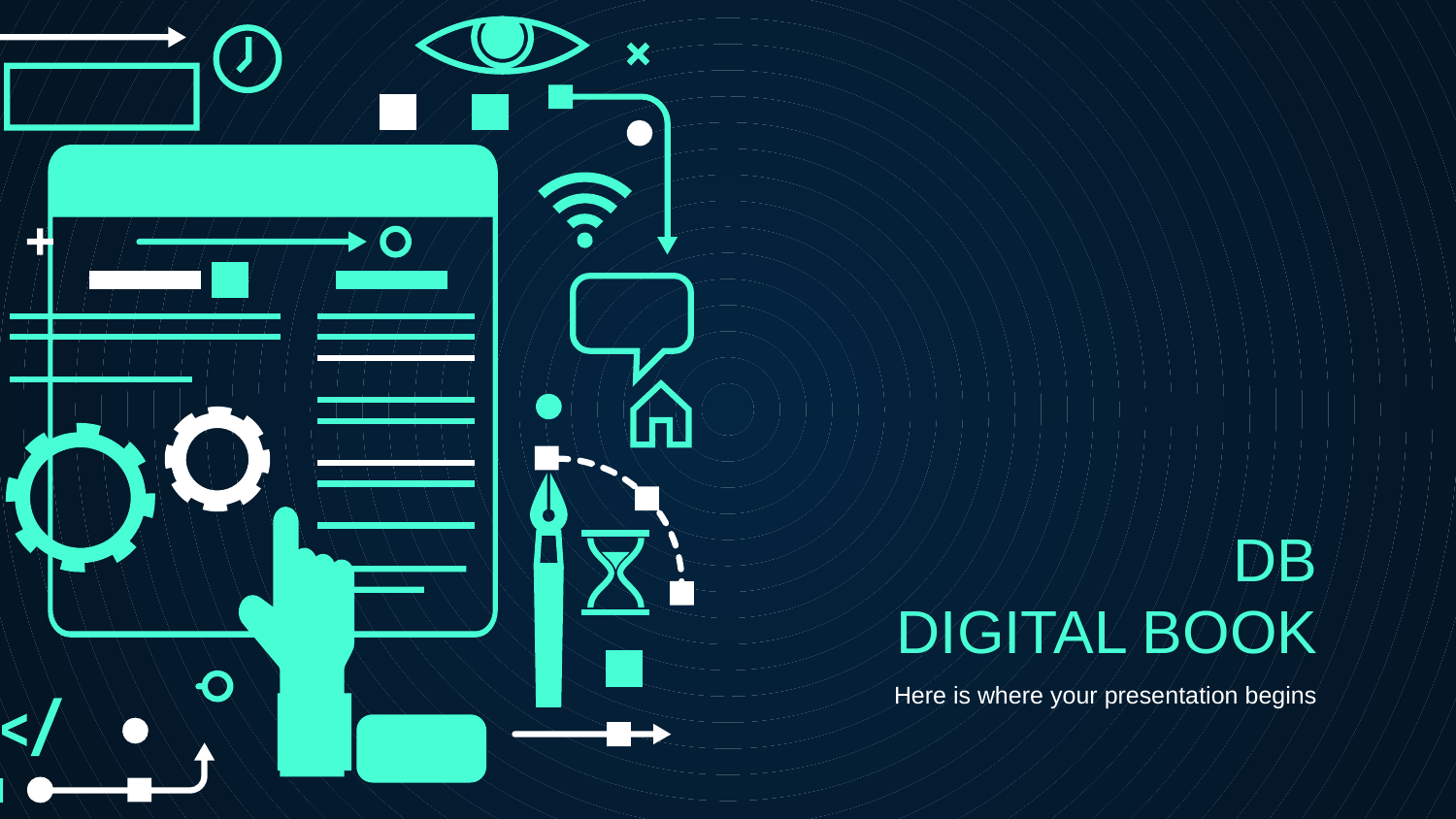

# DB
DIGITAL BOOK

Here is where your presentation begins